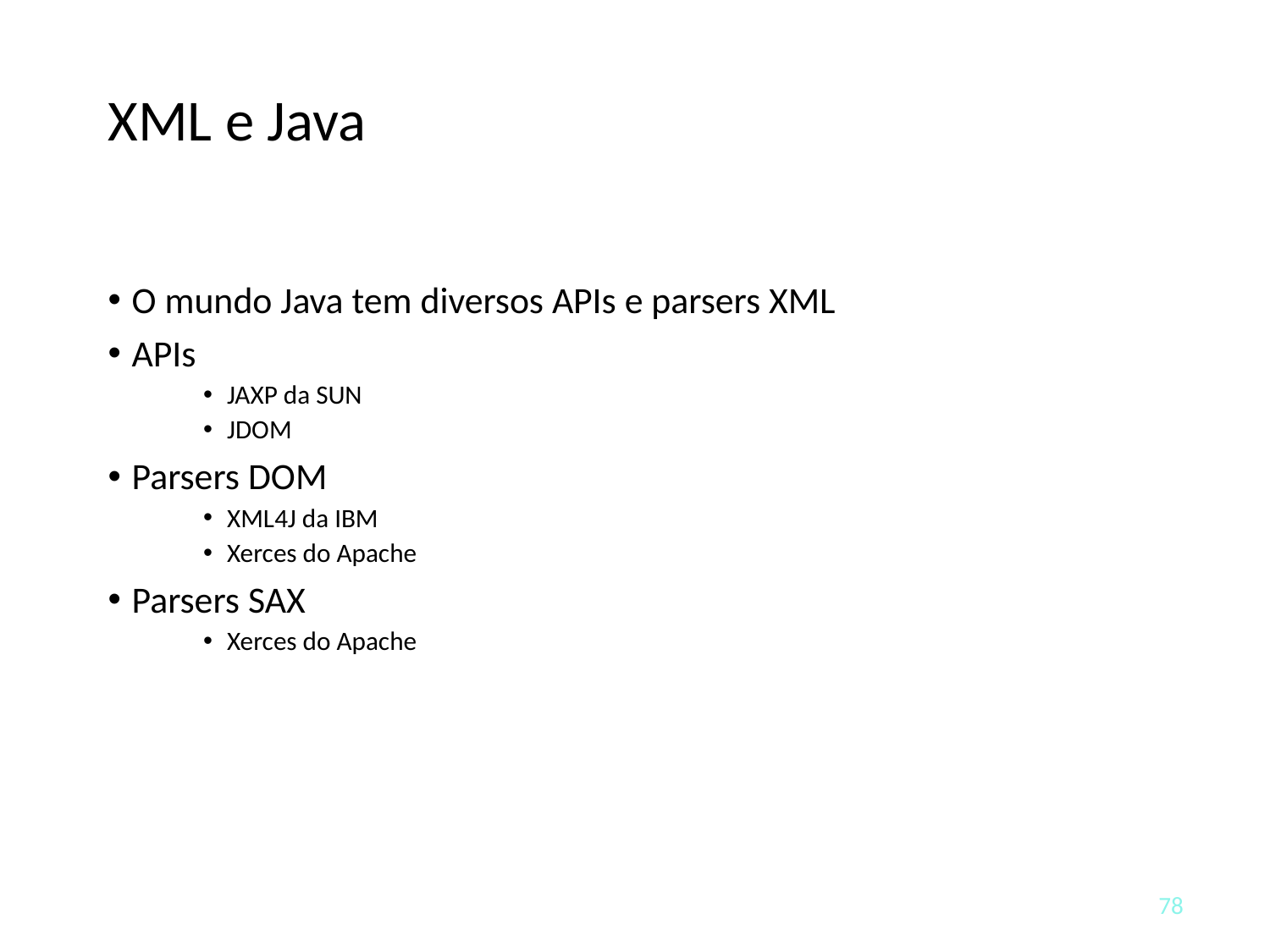

# XML e Java
O mundo Java tem diversos APIs e parsers XML
APIs
JAXP da SUN
JDOM
Parsers DOM
XML4J da IBM
Xerces do Apache
Parsers SAX
Xerces do Apache